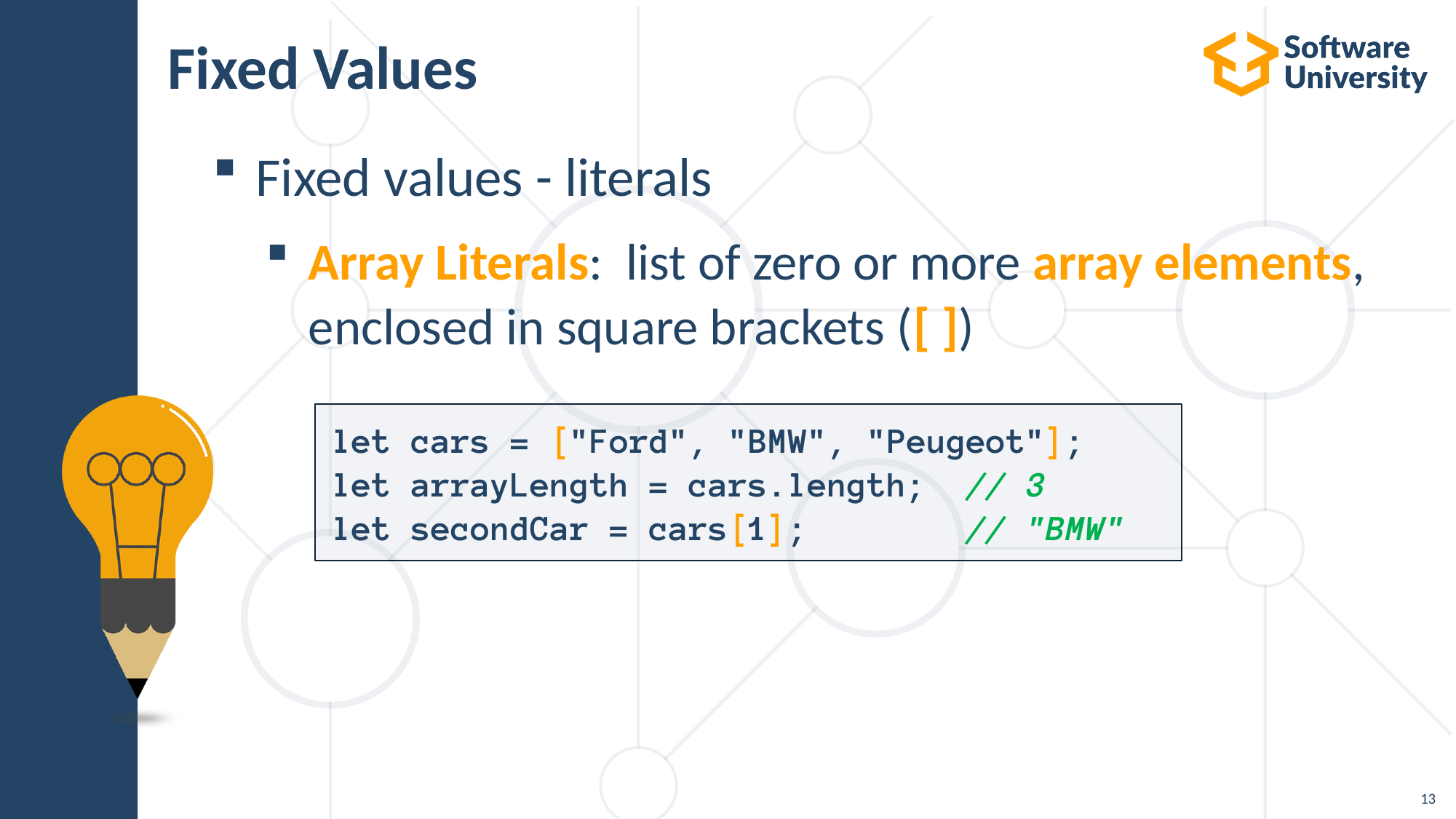

# Fixed Values
Fixed values - literals
Array Literals:  list of zero or more array elements,
enclosed in square brackets ([ ])

let cars = ["Ford", "BMW", "Peugeot"];
let arrayLength = cars.length;  // 3
let secondCar = cars[1];        // "BMW"
13